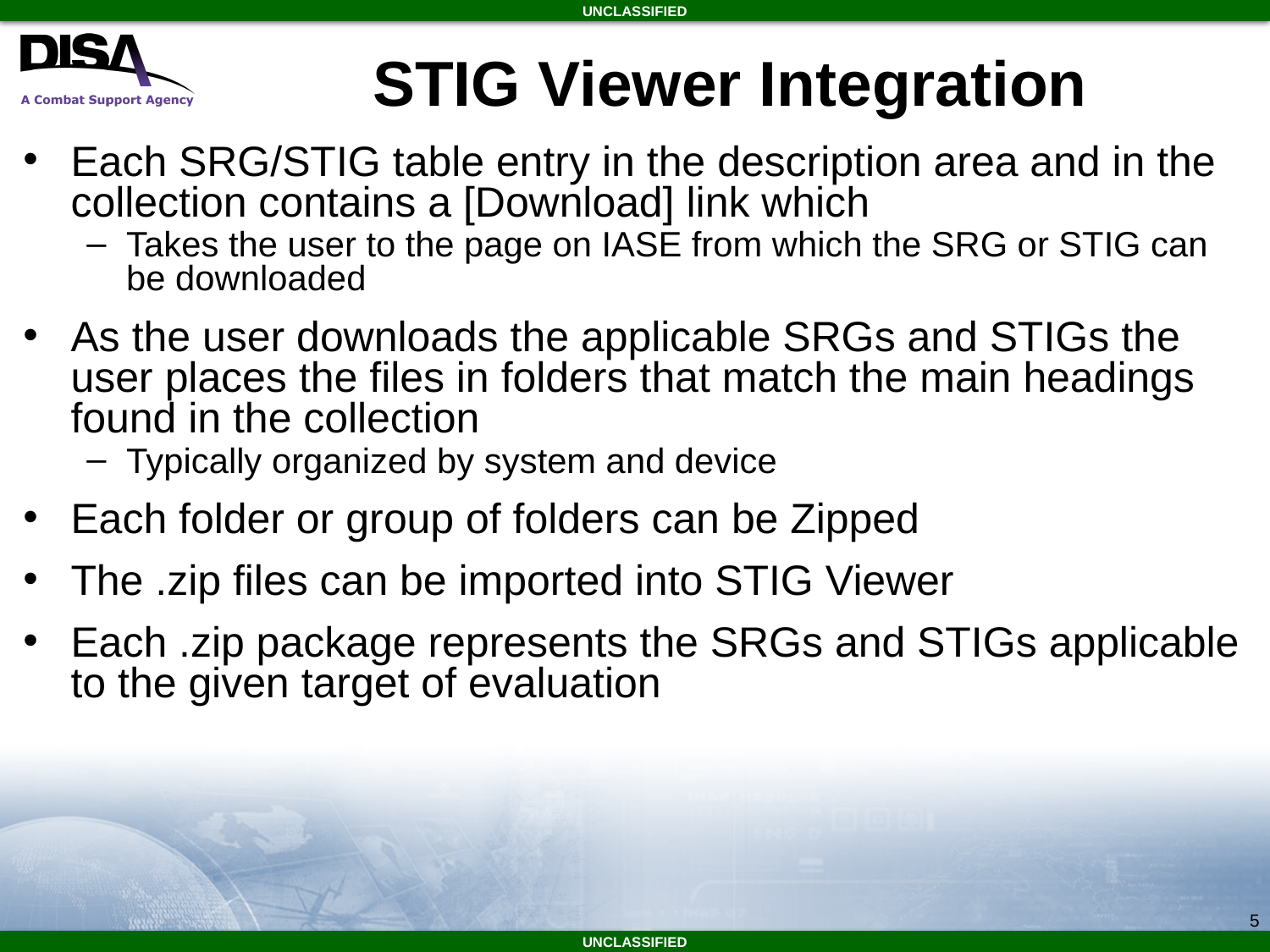

# STIG Viewer Integration
Each SRG/STIG table entry in the description area and in the collection contains a [Download] link which
Takes the user to the page on IASE from which the SRG or STIG can be downloaded
As the user downloads the applicable SRGs and STIGs the user places the files in folders that match the main headings found in the collection
Typically organized by system and device
Each folder or group of folders can be Zipped
The .zip files can be imported into STIG Viewer
Each .zip package represents the SRGs and STIGs applicable to the given target of evaluation
5